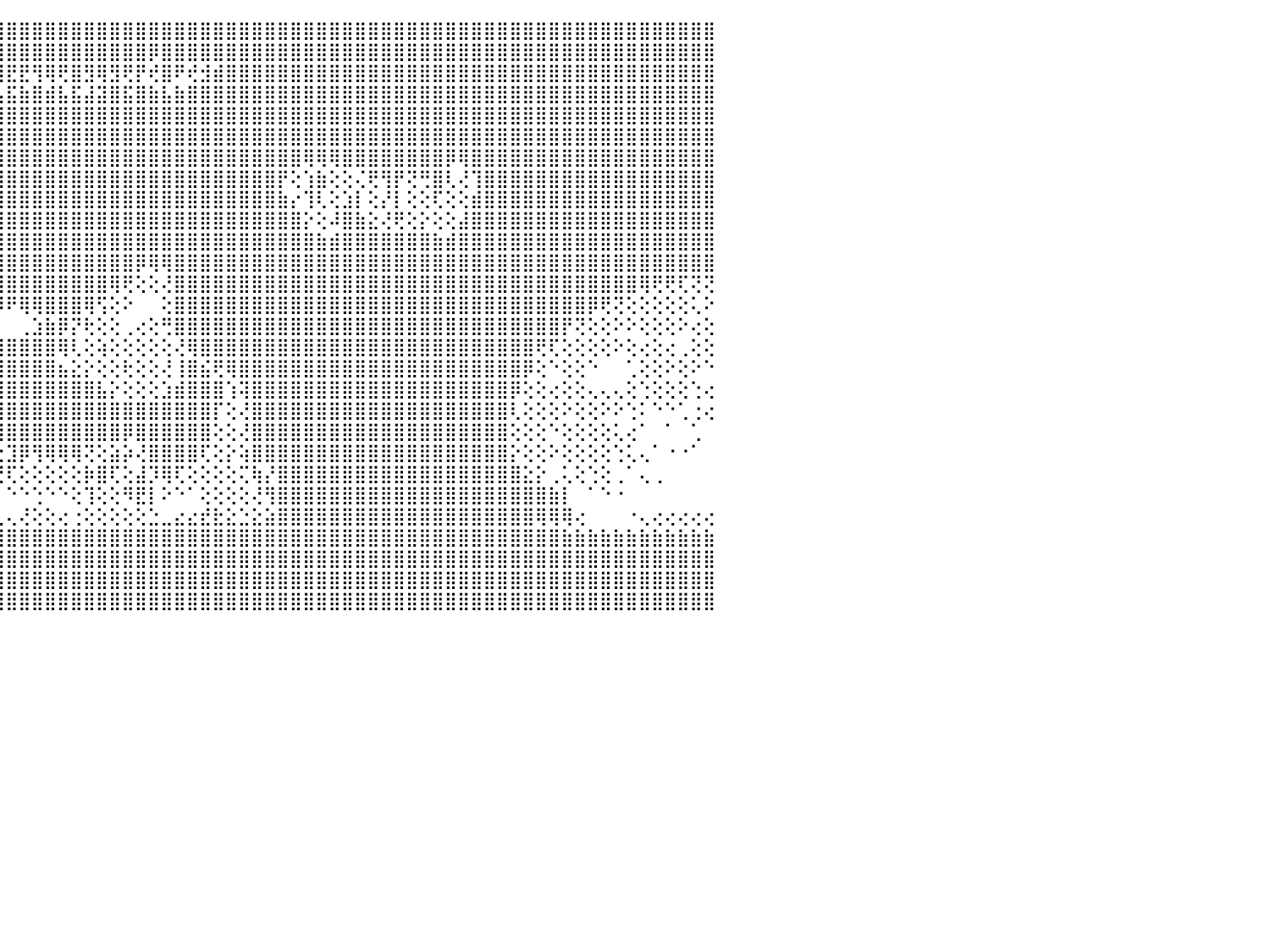

⣿⣿⣿⣿⣿⣿⣿⣿⣿⣿⣿⣿⣿⣿⣿⣿⣿⣿⣿⣿⣿⣿⣿⣿⣿⣿⣿⣿⣿⣿⣿⣿⣿⣿⣿⣿⣿⣿⣿⣿⣿⣿⣿⣿⣿⣿⣿⣿⣿⣿⣿⣿⣿⣿⣿⣿⣿⣿⣿⣿⣿⣿⣿⣿⣿⣿⣿⣿⣿⣿⣿⣿⣿⣿⣿⣿⣿⣿⣿⣿⣿⣿⣿⣿⣿⣿⣿⣿⣿⣿⣿⣿⣿⣿⣿⣿⣿⣿⣿⣿⠀
⣿⣿⣿⣿⣿⣿⣿⣿⣿⣿⣿⣿⣿⣿⣿⣿⣿⣿⣿⣿⣿⣿⣿⣿⣿⣿⣿⣿⣿⣿⣿⣿⣿⣿⣿⣿⣿⣿⣿⢿⣿⣿⣿⣿⣿⣿⣿⣿⣿⣿⣿⣿⣿⣿⣿⣿⡿⣿⣿⣿⣿⣿⣿⣿⣿⣿⣿⣿⣿⣿⣿⣿⣿⣿⣿⣿⣿⣿⣿⣿⣿⣿⣿⣿⣿⣿⣿⣿⣿⣿⣿⣿⣿⣿⣿⣿⣿⣿⣿⣿⠀
⣿⣿⣿⣿⣿⣿⣟⣿⡿⢻⣻⢿⢿⣿⣟⡿⣿⢿⢟⡿⢿⣟⣟⢿⢿⢟⡻⡟⣟⡿⣿⣿⢿⡿⣿⣿⢞⣿⣾⢻⢺⢟⡞⣟⣿⣟⣟⢻⢿⢟⣿⣻⢿⣻⢟⡟⢞⣿⠟⢞⣺⣾⣿⣿⣿⣿⣿⣿⣿⣿⣿⣿⣿⣿⣿⣿⣿⣿⣿⣿⣿⣿⣿⣿⣿⣿⣿⣿⣿⣿⣿⣿⣿⣿⣿⣿⣿⣿⣿⣿⠀
⣿⣿⣿⣿⣿⣿⣼⣿⣷⣾⣯⣮⣵⣷⣽⣵⣿⣽⣿⣯⣧⣿⣿⣿⣿⣾⣽⣷⣿⣵⣿⣽⣽⣯⣿⣷⣵⣿⣧⣿⣼⣾⣯⣾⣧⣯⣷⣿⣾⣧⣯⣼⣽⣿⣯⣿⣷⣧⣷⣿⣿⣿⣿⣿⣿⣿⣿⣿⣿⣿⣿⣿⣿⣿⣿⣿⣿⣿⣿⣿⣿⣿⣿⣿⣿⣿⣿⣿⣿⣿⣿⣿⣿⣿⣿⣿⣿⣿⣿⣿⠀
⣿⣿⣿⣿⣿⣿⣿⣿⣿⣿⣿⣿⣿⣿⣿⣿⣿⣿⣿⣿⡿⢏⢕⢜⢟⡿⣿⣿⣿⣿⣿⣿⣿⣿⣿⣿⣿⣿⣿⣿⣿⣿⣿⣿⣿⣿⣿⣿⣿⣿⣿⣿⣿⣿⣿⣿⣿⣿⣿⣿⣿⣿⣿⣿⣿⣿⣿⣿⣿⣿⣿⣿⣿⣿⣿⣿⣿⣿⣿⣿⣿⣿⣿⣿⣿⣿⣿⣿⣿⣿⣿⣿⣿⣿⣿⣿⣿⣿⣿⣿⠀
⣿⣿⣿⣿⣿⣿⣿⣿⣿⣿⣿⣿⣿⣿⣿⣿⣿⣿⣿⣿⣗⢕⡼⢟⢕⢜⣿⣿⣿⣿⣿⣿⣿⣿⣿⣿⣿⣿⣿⣿⣿⣿⣿⣿⣿⣿⣿⣿⣿⣿⣿⣿⣿⣿⣿⣿⣿⣿⣿⣿⣿⣿⣿⣿⣿⣿⣿⣿⣿⣿⣿⣿⣿⣿⣿⣿⣿⣿⣿⣿⣿⣿⣿⣿⣿⣿⣿⣿⣿⣿⣿⣿⣿⣿⣿⣿⣿⣿⣿⣿⠀
⣿⣿⣿⣿⣿⣿⣿⣿⣿⣿⣿⣿⣿⣿⣿⣿⣿⣿⣿⣿⣿⡌⢕⢕⣱⡕⢕⢜⣹⣿⢿⣿⣿⣿⣿⣿⣿⣿⣿⣿⣿⣿⣿⣿⣿⣿⣿⣿⣿⣿⣿⣿⣿⣿⣿⣿⣿⣿⣿⣿⣿⣿⣿⣿⣿⣿⣿⣿⢿⢿⢿⣿⣿⣿⣿⣿⣿⣿⣿⡿⢿⣿⣿⣿⣿⣿⣿⣿⣿⣿⣿⣿⣿⣿⣿⣿⣿⣿⣿⣿⠀
⣿⣿⣿⣿⣿⣿⣿⣿⣿⣿⣿⣿⣿⣿⣿⣿⣿⣿⣿⣿⣿⢟⢕⣿⣿⡕⢱⢱⡿⢕⢕⡸⢏⢗⢕⣿⣿⣿⣿⣿⣿⣿⣿⣿⣿⣿⣿⣿⣿⣿⣿⣿⣿⣿⣿⣿⣿⣿⣿⣿⣿⣿⣿⣿⣿⣿⡟⢕⢱⣷⢕⢕⢌⢟⢻⡟⢝⢛⣿⢇⢜⢹⣿⣿⣿⣿⣿⣿⣿⣿⣿⣿⣿⣿⣿⣿⣿⣿⣿⣿⠀
⣿⣿⣿⣿⣿⣿⣿⣿⣿⣿⣿⣿⣿⣿⣿⣿⣿⣿⣿⣿⣿⣿⣿⣿⣿⣿⡅⢕⢕⢕⢅⢕⢕⣱⣿⣿⣿⣿⣿⣿⣿⣿⣿⣿⣿⣿⣿⣿⣿⣿⣿⣿⣿⣿⣿⣿⣿⣿⣿⣿⣿⣿⣿⣿⣿⣿⣷⡔⢹⢇⢕⣱⡇⢕⡜⡇⢕⢕⢏⢕⢕⣾⣿⣿⣿⣿⣿⣿⣿⣿⣿⣿⣿⣿⣿⣿⣿⣿⣿⣿⠀
⣿⣿⣿⣿⣿⢿⢟⢝⢝⢕⣕⢕⣕⣱⣵⣵⣧⣬⣿⣿⣿⣿⣿⣿⣿⣿⣿⣷⣾⡗⢗⢕⣼⣿⣿⣿⣿⣿⣿⣿⣿⣿⣿⣿⣿⣿⣿⣿⣿⣿⣿⣿⣿⣿⣿⣿⣿⣿⣿⣿⣿⣿⣿⣿⣿⣿⣿⣿⡕⢕⠼⣿⣷⣕⢜⢟⢕⡕⢕⢕⣼⣿⣿⣿⣿⣿⣿⣿⣿⣿⣿⣿⣿⣿⣿⣿⣿⣿⣿⣿⠀
⣿⣿⡿⢟⣕⡕⢕⢕⢿⣾⢿⣾⢿⣿⣿⣿⣿⣿⣿⣿⣿⣿⣿⣿⣿⣿⣿⣿⣿⣷⣷⣿⣿⣿⣿⣿⣿⣿⣿⣿⣿⣿⣿⣿⣿⣿⣿⣿⣿⣿⣿⣿⣿⣿⣿⣿⣿⣿⣿⣿⣿⣿⣿⣿⣿⣿⣿⣿⣿⣷⣾⣿⣿⣿⣿⣿⣿⣿⣷⣾⣿⣿⣿⣿⣿⣿⣿⣿⣿⣿⣿⣿⣿⣿⣿⣿⣿⣿⣿⣿⠀
⣿⣿⣷⣿⣿⢏⢕⢕⢕⠁⠁⢀⢕⢿⢟⢏⢏⢝⠝⢕⢕⢜⢝⢝⢍⢿⡿⣿⣿⣿⣿⣿⣿⣿⣿⣿⣿⣿⣿⣿⣿⣿⣿⣿⣿⣿⣿⣿⣿⣿⣿⣿⣿⣿⣿⡿⢿⢿⣿⣿⣿⣿⣿⣿⣿⣿⣿⣿⣿⣿⣿⣿⣿⣿⣿⣿⣿⣿⣿⣿⣿⣿⣿⣿⣿⣿⣿⣿⣿⣿⣿⣿⣿⣿⣿⣿⣿⣿⣿⣿⠀
⣿⣿⣿⣿⣿⡕⢕⢕⠕⠀⠀⢄⢕⢕⢕⢕⢕⠑⠀⠁⠁⢕⠑⠀⠁⢑⢕⢫⣿⣿⣿⣿⣿⣿⣿⣿⣿⣿⣿⣿⣿⣿⣿⣿⣿⣿⣿⣿⣿⣿⣿⣿⣿⢿⢟⢕⢕⢜⣿⣿⣿⣿⣿⣿⣿⣿⣿⣿⣿⣿⣿⣿⣿⣿⣿⣿⣿⣿⣿⣿⣿⣿⣿⣿⣿⣿⣿⣿⣿⣿⣿⣿⣿⣿⢿⢟⢟⢏⢝⢝⠀
⣿⣿⣿⣿⢿⢟⢕⢕⢄⢔⢕⢕⢕⢕⢕⢁⠕⢀⠀⠀⠀⢑⠑⠄⠀⢀⢕⢱⣿⣿⣿⣿⣿⣿⣿⣿⣿⢟⢝⣻⢿⢿⣿⣿⠿⠟⢿⢿⣿⣿⣿⢿⢫⢕⠕⠀⠀⢕⣿⣿⣿⣿⣿⣿⣿⣿⣿⣿⣿⣿⣿⣿⣿⣿⣿⣿⣿⣿⣿⣿⣿⣿⣿⣿⣿⣿⣿⣿⣿⣿⡿⢟⢝⢕⢕⢕⢕⢕⢅⠕⠀
⢟⢏⢝⢕⢕⢕⢕⢕⢕⢕⢕⢕⠕⠔⢐⠄⠐⠀⠐⢀⢀⠀⠀⠀⠁⠐⢑⢔⣿⣿⣿⣿⣿⣿⣿⣿⣿⣱⣾⠱⢀⣵⣿⣇⠀⠀⢀⣱⣷⡿⡝⢗⢕⢕⢀⢔⢕⢛⣿⣿⣿⣿⣿⣿⣿⣿⣿⣿⣿⣿⣿⣿⣿⣿⣿⣿⣿⣿⣿⣿⣿⣿⣿⣿⣿⣿⣿⣿⡟⢝⢕⢕⠕⠕⢕⢕⢕⠕⢔⢕⠀
⢕⢕⢕⢕⢕⢕⢕⢕⢕⢕⢕⢕⢑⢔⠀⠀⠀⠀⠀⠀⠀⠀⠀⠀⠀⠀⠀⢕⣿⣿⣿⣿⣿⣿⣿⣿⣿⣿⣿⣷⣿⣿⣿⣿⣿⣿⣿⣿⣿⢿⢇⢕⢵⢕⢕⢕⢕⢕⢜⢿⣿⣿⣿⣿⣿⣿⣿⣿⣿⣿⣿⣿⣿⣿⣿⣿⣿⣿⣿⣿⣿⣿⣿⣿⣿⣿⢟⢏⢕⢕⢕⢕⠕⢕⢔⢕⢔⢀⢕⢕⠀
⢕⢕⢕⢕⢕⢕⢕⢕⢕⢕⢕⢕⢕⠔⠄⠀⠀⠀⢀⢀⠀⠀⠀⠀⠀⢀⢄⣸⣿⣿⣿⣿⣿⣿⣿⣿⣿⣿⣿⣿⣿⣿⣿⣿⣿⣿⣿⣿⣿⣦⣕⡕⢕⢕⢗⢕⢕⢜⢸⣿⣮⢟⢿⣿⣿⣿⣿⣿⣿⣿⣿⣿⣿⣿⣿⣿⣿⣿⣿⣿⣿⣿⣿⣿⣿⡿⢕⠑⢕⢕⠑⠀⠀⢁⢕⢕⠕⢕⠕⠑⠀
⣇⡕⢕⢕⢕⠕⠀⠀⣄⣕⢕⠑⠑⠁⠄⠐⠐⠁⠁⠀⠀⠀⢀⣔⣱⣵⣾⣿⣿⣿⣿⣿⣿⣿⣿⣿⣿⣿⣿⣯⡛⡿⣻⣿⣿⣿⣿⣿⣿⣿⣿⣿⣧⡕⢕⢕⢕⣱⣾⣿⣿⣿⢱⢽⣿⣿⣿⣿⣿⣿⣿⣿⣿⣿⣿⣿⣿⣿⣿⣿⣿⣿⣿⣿⡿⢕⢕⢔⢕⢕⢄⢄⢄⢕⢑⢕⢕⢕⢑⢔⠀
⣿⣕⢕⠀⠑⠄⠀⢕⣿⡿⣧⢕⢔⢔⠀⠀⠀⢀⢄⢄⠀⢀⢜⣿⣿⣿⣿⣿⣿⣿⣿⣿⣿⣿⣿⣿⣿⣿⣿⣿⣿⡗⣿⣿⣿⣿⣿⣿⣿⣿⣿⣿⣿⣿⣿⣿⣿⣿⣿⣿⣿⡏⢕⢜⣿⣿⣿⣿⣿⣿⣿⣿⣿⣿⣿⣿⣿⣿⣿⣿⣿⣿⣿⣿⢇⢕⢕⢕⠕⢕⢕⠕⠕⢑⠅⠑⠑⢁⢐⢔⠀
⣿⣯⢕⢕⣴⣴⣵⣵⣿⣿⣿⢇⢕⢕⢀⢄⢄⢕⢕⢕⢔⢕⣱⣿⣿⣿⣿⣿⣿⣿⣿⣿⣿⣿⣿⣿⣿⣿⣿⣿⣿⣷⢜⣿⣿⣿⣿⣿⣿⣿⣿⣿⣿⣿⡿⣿⣿⣿⣿⣿⣿⢕⢕⢜⣿⣿⣿⣿⣿⣿⣿⣿⣿⣿⣿⣿⣿⣿⣿⣿⣿⣿⣿⣿⢕⢕⢕⠑⢕⢕⢕⢕⢅⢔⠁⠀⠁⠀⢁⠀⠀
⣿⡇⢕⢕⣿⣿⣿⣿⣿⣿⣧⣧⣵⣕⢕⣕⣵⣷⣕⣕⣕⣵⣿⣿⣿⣿⣿⣿⣿⣿⣿⣿⣿⣿⣿⣿⣿⣿⢟⢟⢟⢟⣿⡇⢕⣹⡿⢻⢿⢿⢿⢝⢕⣵⡵⢜⣿⣿⣿⣿⢏⢕⡕⢵⣿⣿⣿⣿⣿⣿⣿⣿⣿⣿⣿⣿⣿⣿⣿⣿⣿⣿⣿⣿⡕⢕⢕⠕⢕⢕⢕⢕⢑⢅⢄⠁⠐⠐⠁⠀⠀
⣿⣷⣾⣿⣿⣿⣿⣿⣿⣿⣿⣿⣿⣿⣿⣿⣿⣿⣿⣿⣿⣿⣿⣿⣿⣿⣿⣿⣿⣿⣿⣿⣿⣿⣿⣿⣿⡇⢕⢕⢕⢱⡜⢟⢟⢏⢕⢕⢕⢕⢕⡷⣿⢏⢕⣼⡹⢿⢏⢕⢕⢕⢕⢍⢷⡜⣿⣿⣿⣿⣿⣿⣿⣿⣿⣿⣿⣿⣿⣿⣿⣿⣿⣿⣿⣕⡕⢀⢅⢕⢑⢕⢀⠁⢄⢀⠀⠀⠀⠀⠀
⣿⣿⣿⣿⣿⣿⣿⣿⣿⣿⣿⣿⣿⣿⣿⣿⣿⣿⣿⣿⣿⣿⣿⣿⣿⣿⣿⣿⣿⣿⣿⣿⣿⣿⣿⣿⣿⡇⢕⢕⢕⢸⡇⠕⠁⠑⠑⢑⠑⠑⢕⢹⢕⢕⠻⣟⡇⠕⠑⠁⢕⢕⢕⢕⢜⢻⣿⣿⣿⣿⣿⣿⣿⣿⣿⣿⣿⣿⣿⣿⣿⣿⣿⣿⣿⣿⣿⣷⡇⠀⠁⠑⠐⠀⠀⠀⠀⠀⠀⠀⠀
⣿⣿⣿⣿⣿⣿⣿⣿⣿⣿⣿⣿⣿⣿⣿⣿⣿⣿⣿⣿⣿⣿⣿⣿⣿⣿⣿⣿⣿⣿⣿⣿⣿⣿⣿⣿⣿⣧⡕⢑⢄⢜⢏⢕⢄⢄⢜⢕⢕⢔⢐⢕⢕⢕⢕⢕⣑⣀⣔⣔⣞⣗⣕⣑⣕⣵⣿⣿⣿⣿⣿⣿⣿⣿⣿⣿⣿⣿⣿⣿⣿⣿⣿⣿⣿⣿⢿⢿⢿⢔⠀⠀⠀⠐⢄⢔⢔⢔⢔⢔⠀
⣿⣿⣿⣿⣿⣿⣿⣿⣿⣿⣿⣿⣿⣿⣿⣿⣿⣿⣿⣿⣿⣿⣿⣿⣿⣿⣿⣿⣿⣿⣿⣿⣿⣿⣿⣿⣿⣿⣿⣿⣿⣿⣿⣿⣿⣿⣿⣿⣿⣿⣿⣿⣿⣿⣿⣿⣿⣿⣿⣿⣿⣿⣿⣿⣿⣿⣿⣿⣿⣿⣿⣿⣿⣿⣿⣿⣿⣿⣿⣿⣿⣿⣿⣿⣿⣿⣿⣿⣷⣷⣷⣷⣷⣷⣷⣷⣷⣷⣷⣷⠀
⣿⣿⣿⣿⣿⣿⣿⣿⣿⣿⣿⣿⣿⣿⣿⣿⣿⣿⣿⣿⣿⣿⣿⣿⣿⣿⣿⣿⣿⣿⣿⣿⣿⣿⣿⣿⣿⣿⣿⣿⣿⣿⣿⣿⣿⣿⣿⣿⣿⣿⣿⣿⣿⣿⣿⣿⣿⣿⣿⣿⣿⣿⣿⣿⣿⣿⣿⣿⣿⣿⣿⣿⣿⣿⣿⣿⣿⣿⣿⣿⣿⣿⣿⣿⣿⣿⣿⣿⣿⣿⣿⣿⣿⣿⣿⣿⣿⣿⣿⣿⠀
⣿⣿⣿⣿⣿⣿⣿⣿⣿⣿⣿⣿⣿⣿⣿⣿⣿⣿⣿⣿⣿⣿⣿⣿⣿⣿⣿⣿⣿⣿⣿⣿⣿⣿⣿⣿⣿⣿⣿⣿⣿⣿⣿⣿⣿⣿⣿⣿⣿⣿⣿⣿⣿⣿⣿⣿⣿⣿⣿⣿⣿⣿⣿⣿⣿⣿⣿⣿⣿⣿⣿⣿⣿⣿⣿⣿⣿⣿⣿⣿⣿⣿⣿⣿⣿⣿⣿⣿⣿⣿⣿⣿⣿⣿⣿⣿⣿⣿⣿⣿⠀
⣿⣿⣿⣿⣿⣿⣿⣿⣿⣿⣿⣿⣿⣿⣿⣿⣿⣿⣿⣿⣿⣿⣿⣿⣿⣿⣿⣿⣿⣿⣿⣿⣿⣿⣿⣿⣿⣿⣿⣿⣿⣿⣿⣿⣿⣿⣿⣿⣿⣿⣿⣿⣿⣿⣿⣿⣿⣿⣿⣿⣿⣿⣿⣿⣿⣿⣿⣿⣿⣿⣿⣿⣿⣿⣿⣿⣿⣿⣿⣿⣿⣿⣿⣿⣿⣿⣿⣿⣿⣿⣿⣿⣿⣿⣿⣿⣿⣿⣿⣿⠀
⠀⠀⠀⠀⠀⠀⠀⠀⠀⠀⠀⠀⠀⠀⠀⠀⠀⠀⠀⠀⠀⠀⠀⠀⠀⠀⠀⠀⠀⠀⠀⠀⠀⠀⠀⠀⠀⠀⠀⠀⠀⠀⠀⠀⠀⠀⠀⠀⠀⠀⠀⠀⠀⠀⠀⠀⠀⠀⠀⠀⠀⠀⠀⠀⠀⠀⠀⠀⠀⠀⠀⠀⠀⠀⠀⠀⠀⠀⠀⠀⠀⠀⠀⠀⠀⠀⠀⠀⠀⠀⠀⠀⠀⠀⠀⠀⠀⠀⠀⠀⠀